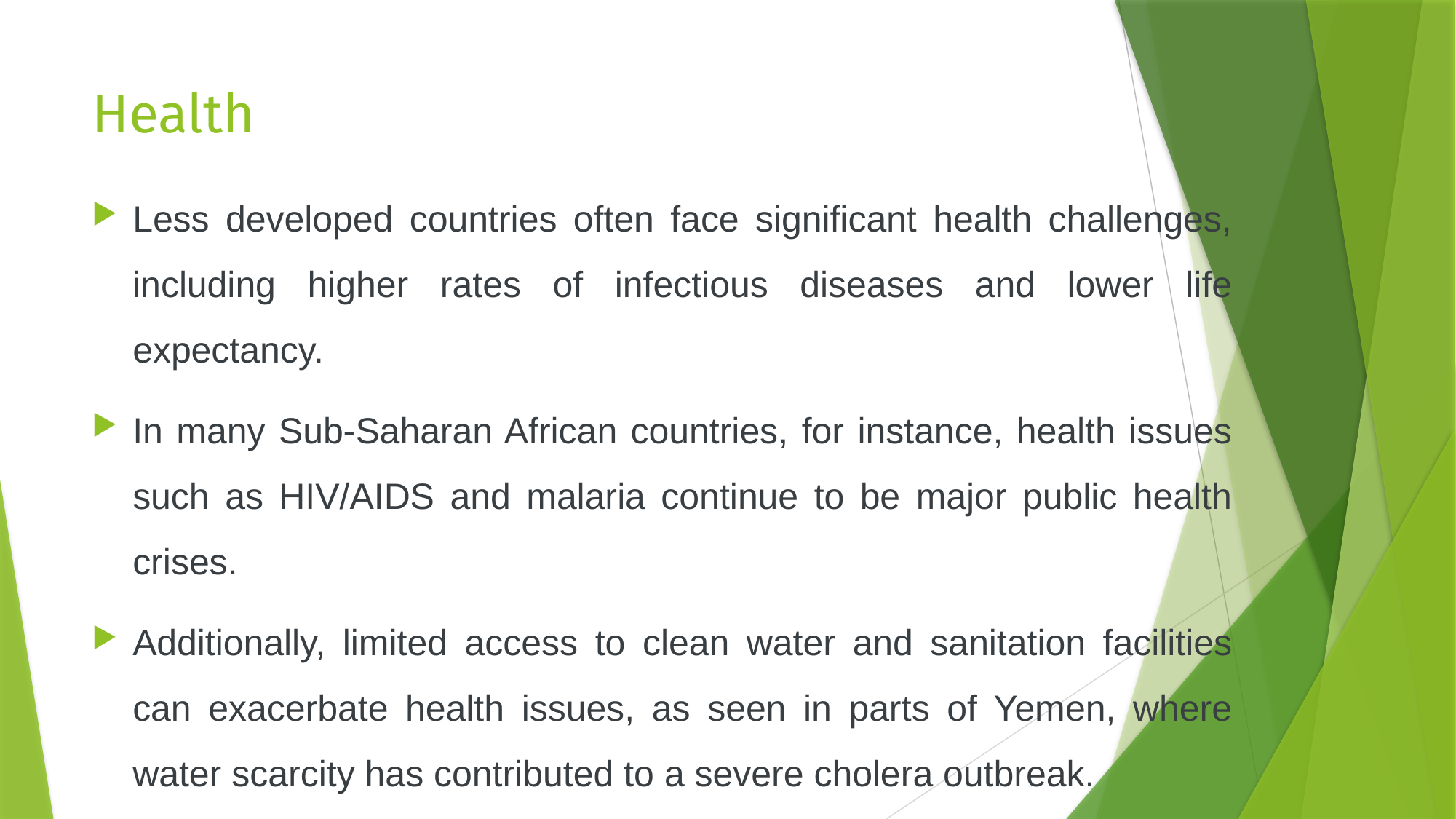

# Health
Less developed countries often face significant health challenges, including higher rates of infectious diseases and lower life expectancy.
In many Sub-Saharan African countries, for instance, health issues such as HIV/AIDS and malaria continue to be major public health crises.
Additionally, limited access to clean water and sanitation facilities can exacerbate health issues, as seen in parts of Yemen, where water scarcity has contributed to a severe cholera outbreak.